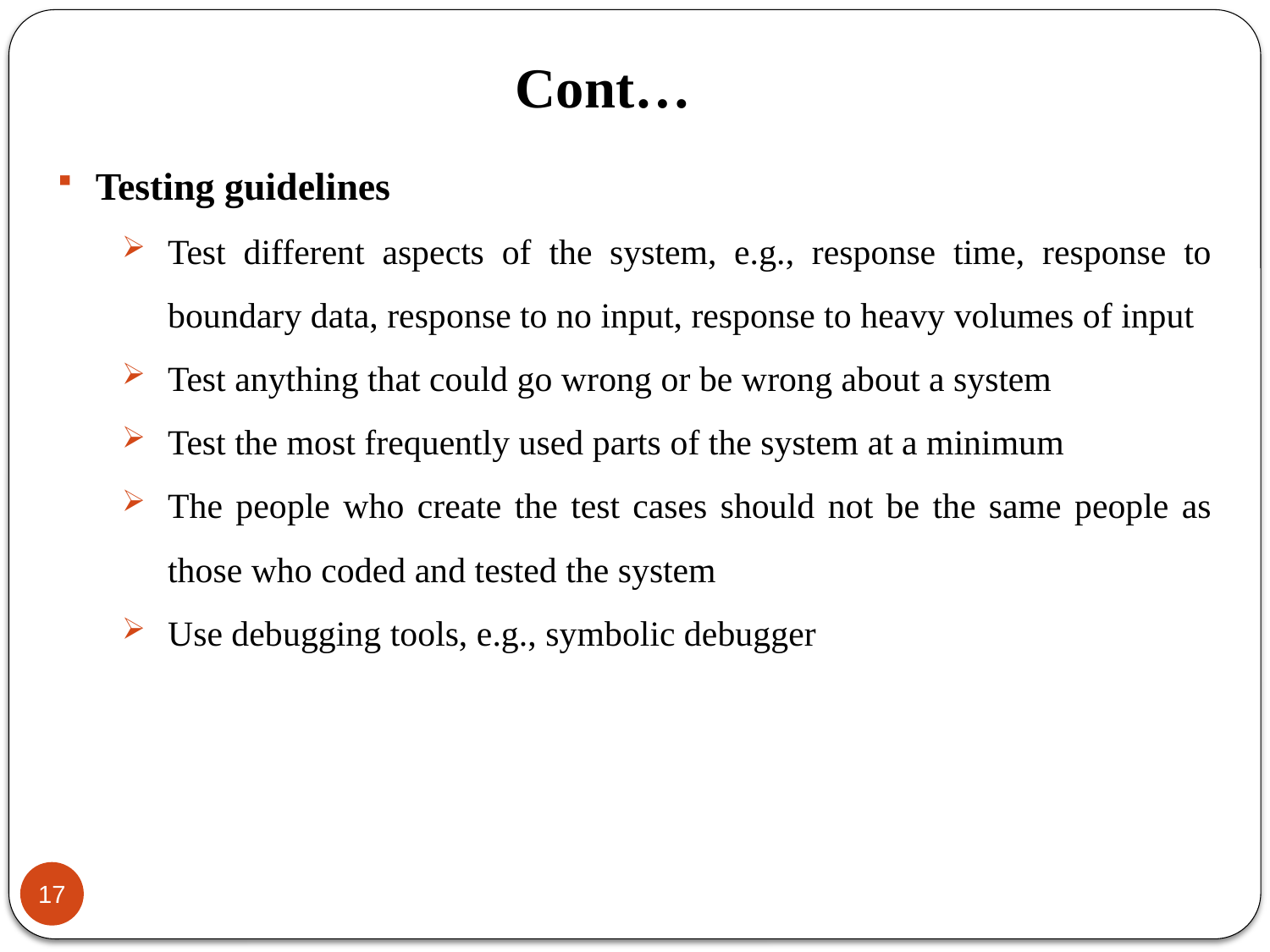

# Cont…
Testing guidelines
Test different aspects of the system, e.g., response time, response to boundary data, response to no input, response to heavy volumes of input
Test anything that could go wrong or be wrong about a system
Test the most frequently used parts of the system at a minimum
The people who create the test cases should not be the same people as those who coded and tested the system
Use debugging tools, e.g., symbolic debugger

17